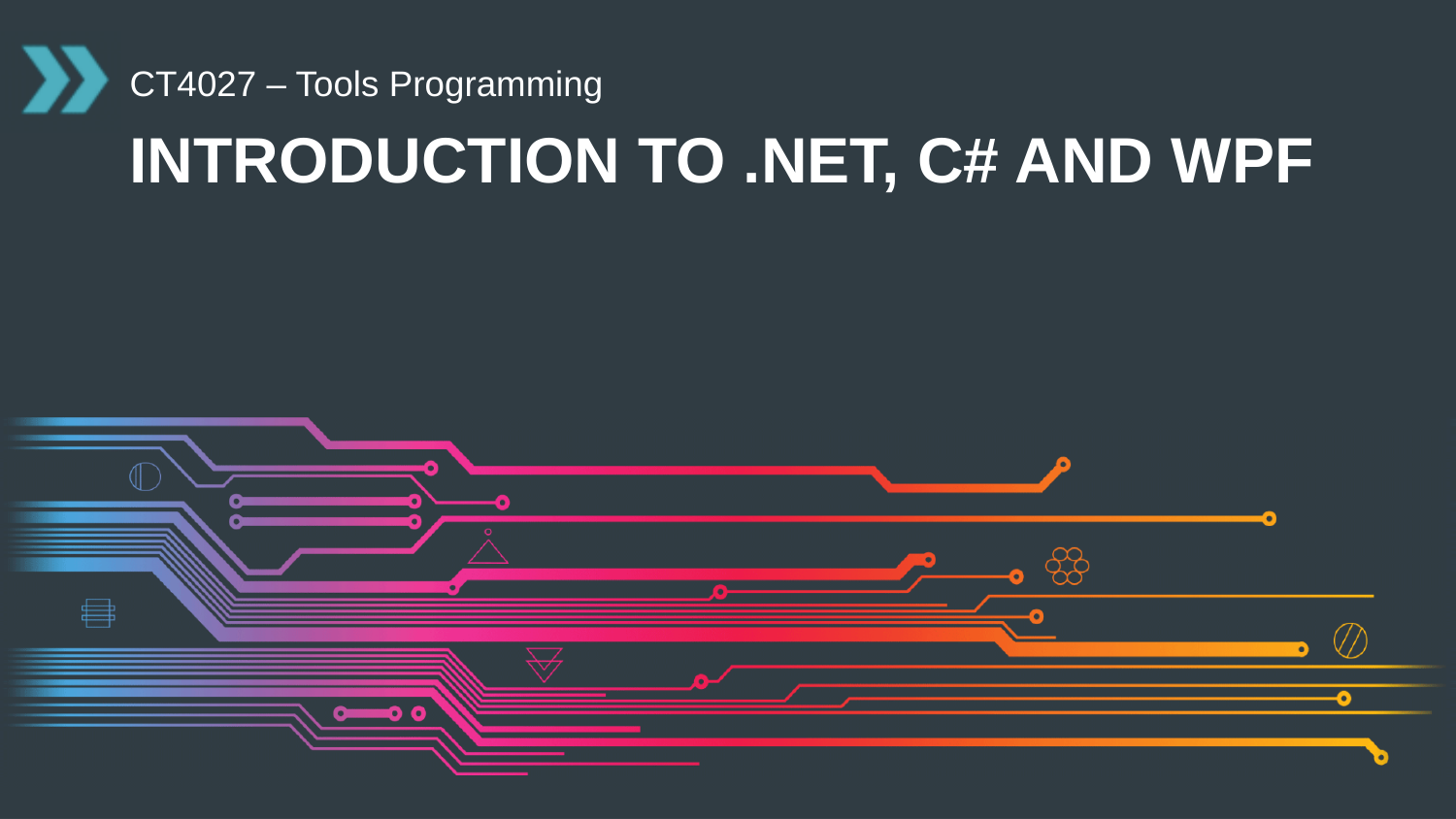

CT4027 – Tools Programming
# Introduction to .NET, C# and WPF